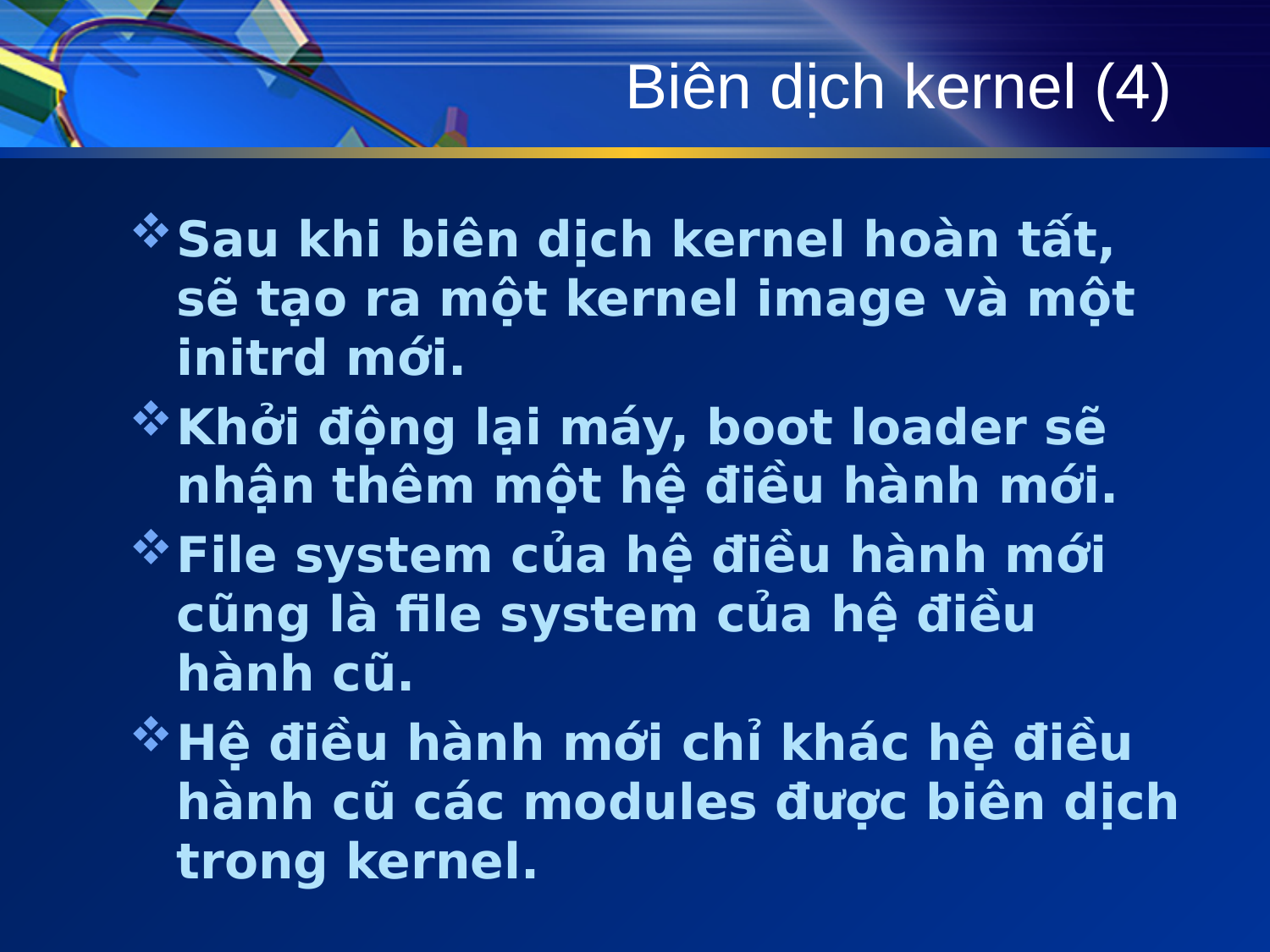

# Biên dịch kernel (4)
Sau khi biên dịch kernel hoàn tất, sẽ tạo ra một kernel image và một initrd mới.
Khởi động lại máy, boot loader sẽ nhận thêm một hệ điều hành mới.
File system của hệ điều hành mới cũng là file system của hệ điều hành cũ.
Hệ điều hành mới chỉ khác hệ điều hành cũ các modules được biên dịch trong kernel.